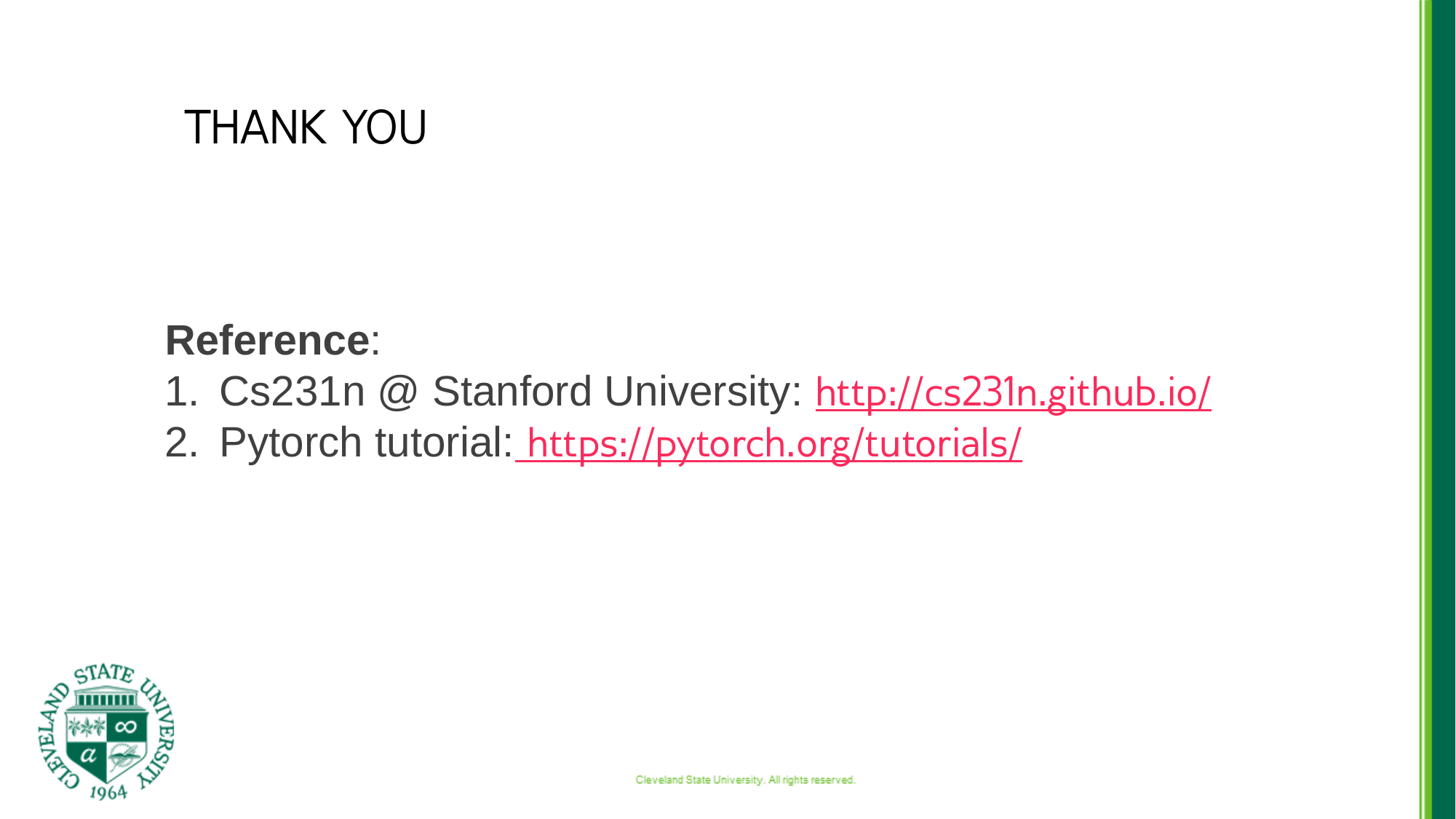

# Thank you
Reference:
Cs231n @ Stanford University: http://cs231n.github.io/
Pytorch tutorial: https://pytorch.org/tutorials/